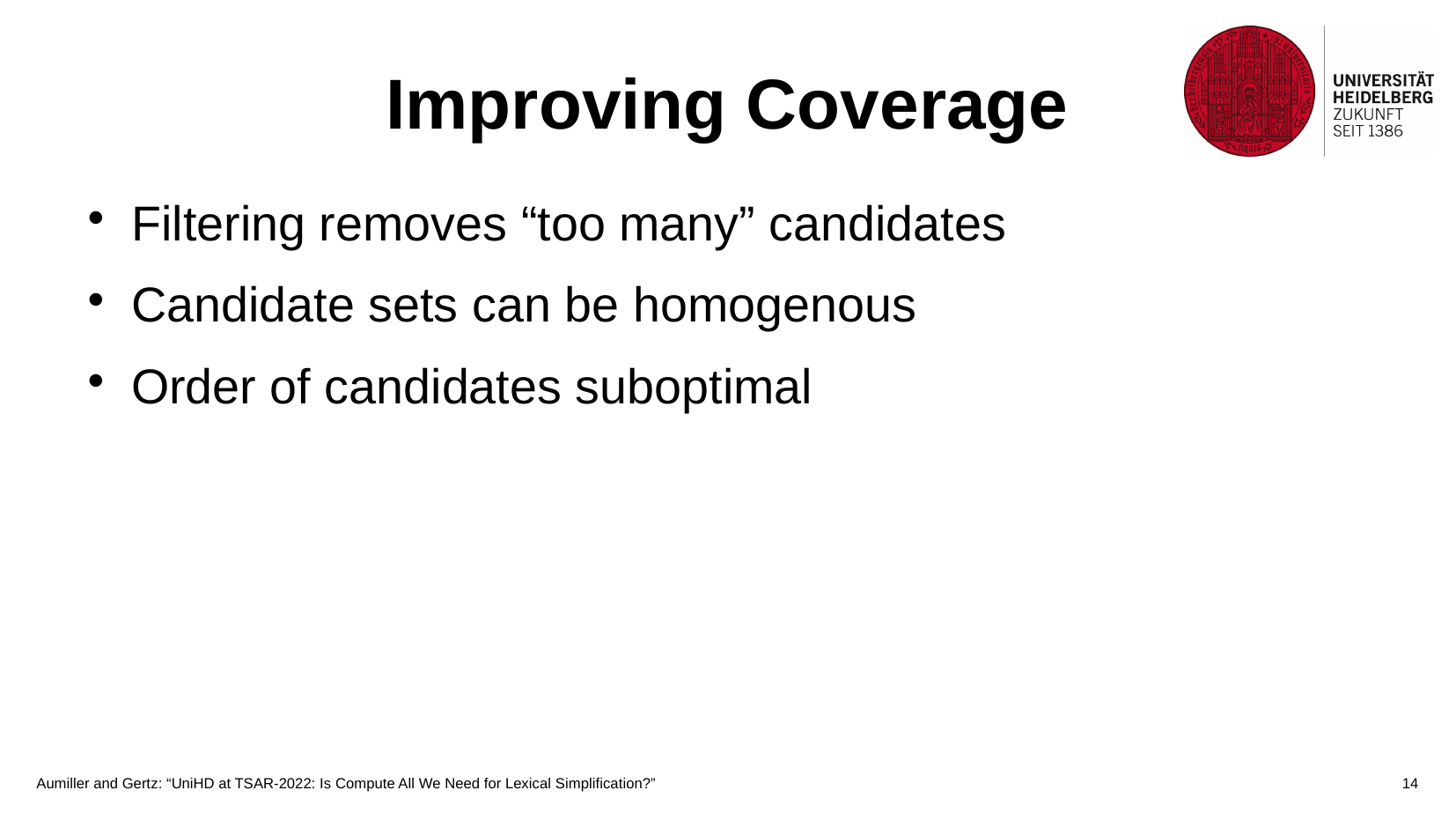

Improving Coverage
Filtering removes “too many” candidates
Candidate sets can be homogenous
Order of candidates suboptimal

Aumiller and Gertz: “UniHD at TSAR-2022: Is Compute All We Need for Lexical Simplification?”
14